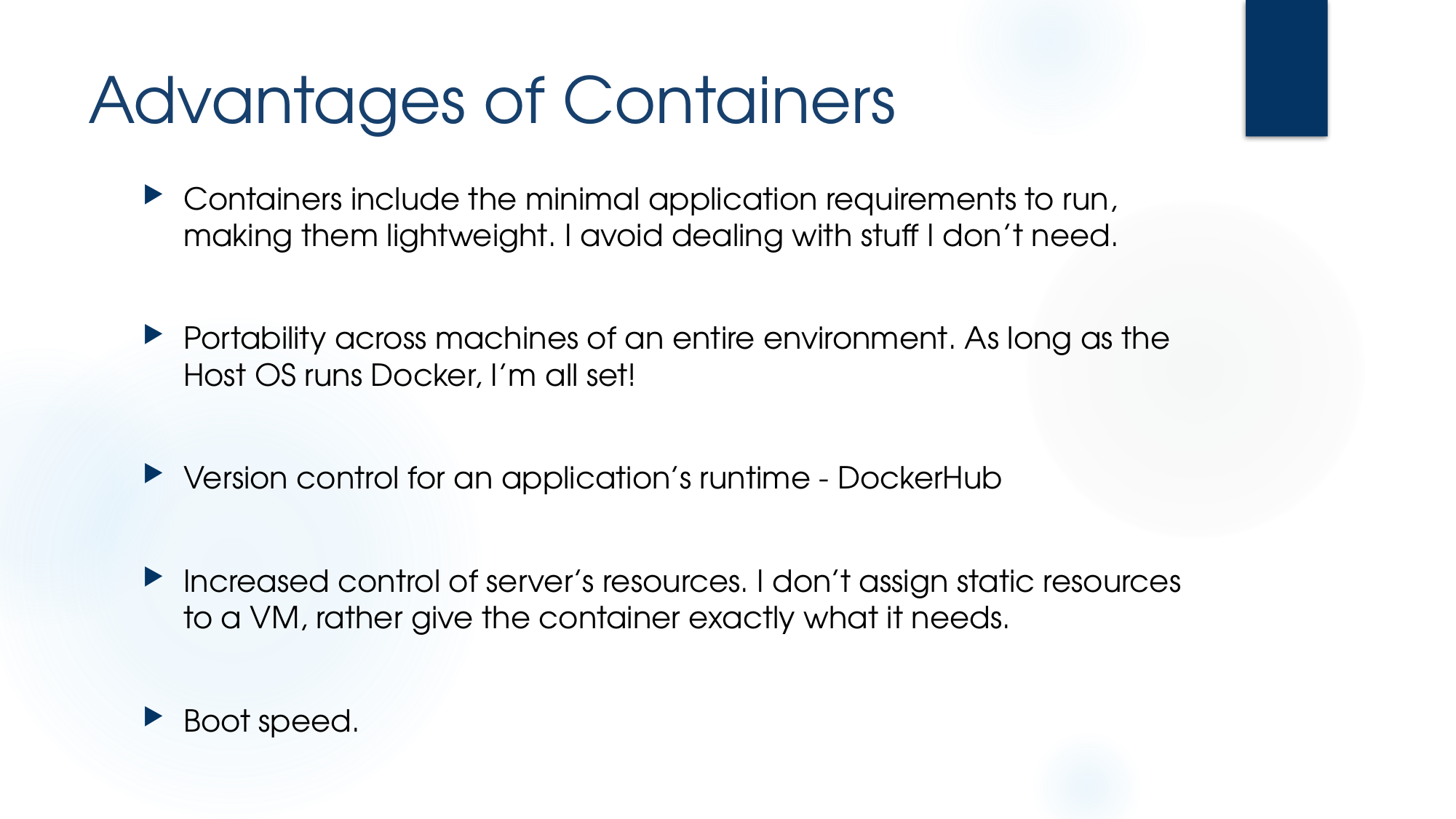

# Advantages of Containers
Containers include the minimal application requirements to run, making them lightweight. I avoid dealing with stuff I don’t need.

Portability across machines of an entire environment. As long as the Host OS runs Docker, I’m all set!

Version control for an application’s runtime - DockerHub

Increased control of server’s resources. I don’t assign static resources to a VM, rather give the container exactly what it needs.

Boot speed.